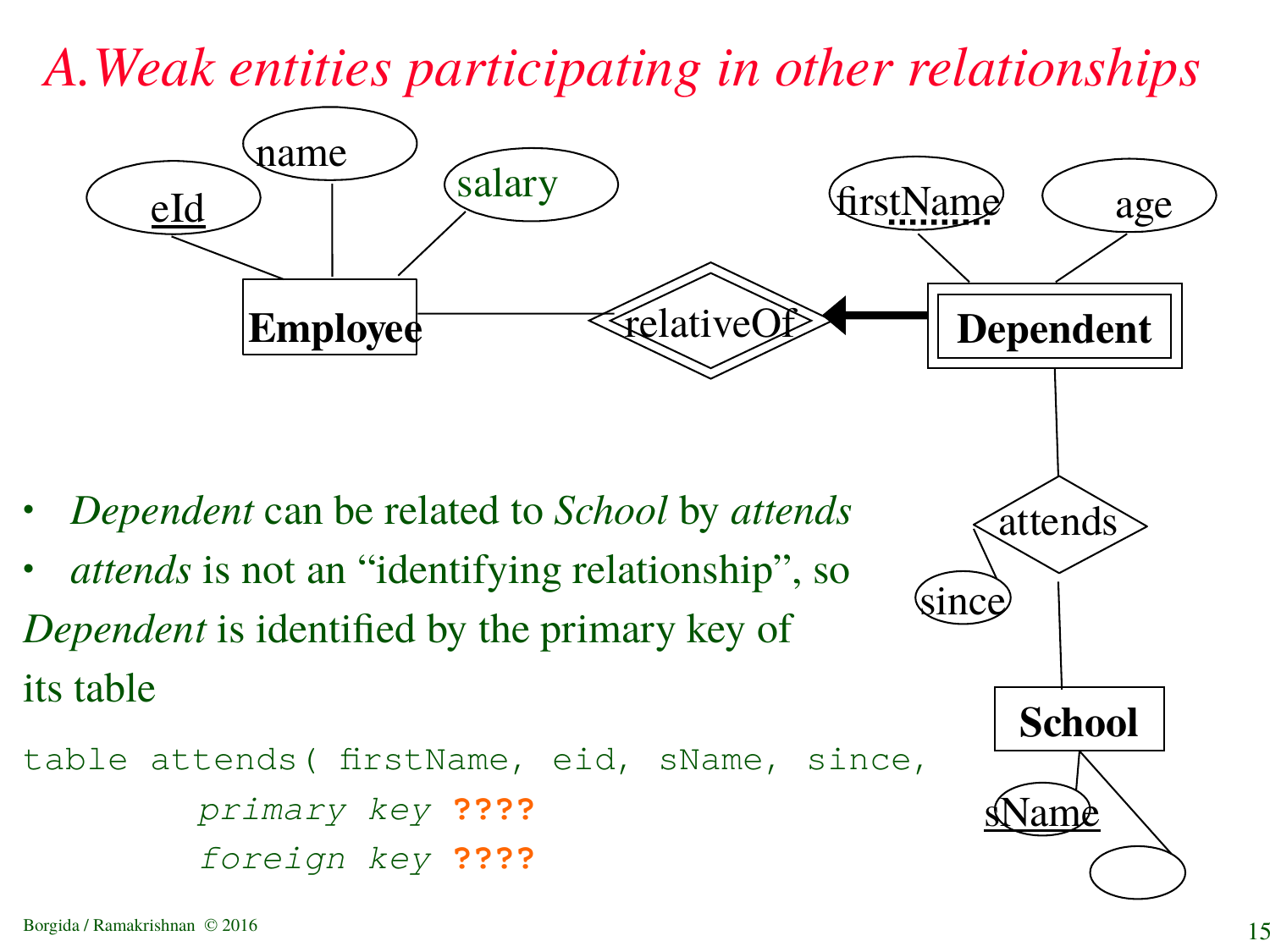

# A.Weak entities participating in other relationships

name

salary

firstName
age
eId

relativeOf

Dependent
Employee

Dependent can be related to School by attends
attends is not an “identifying relationship”, so
Dependent is identified by the primary key of
its table
table attends( firstName, eid, sName, since,
		primary key ????
 		foreign key ????

attends
since

School
sName